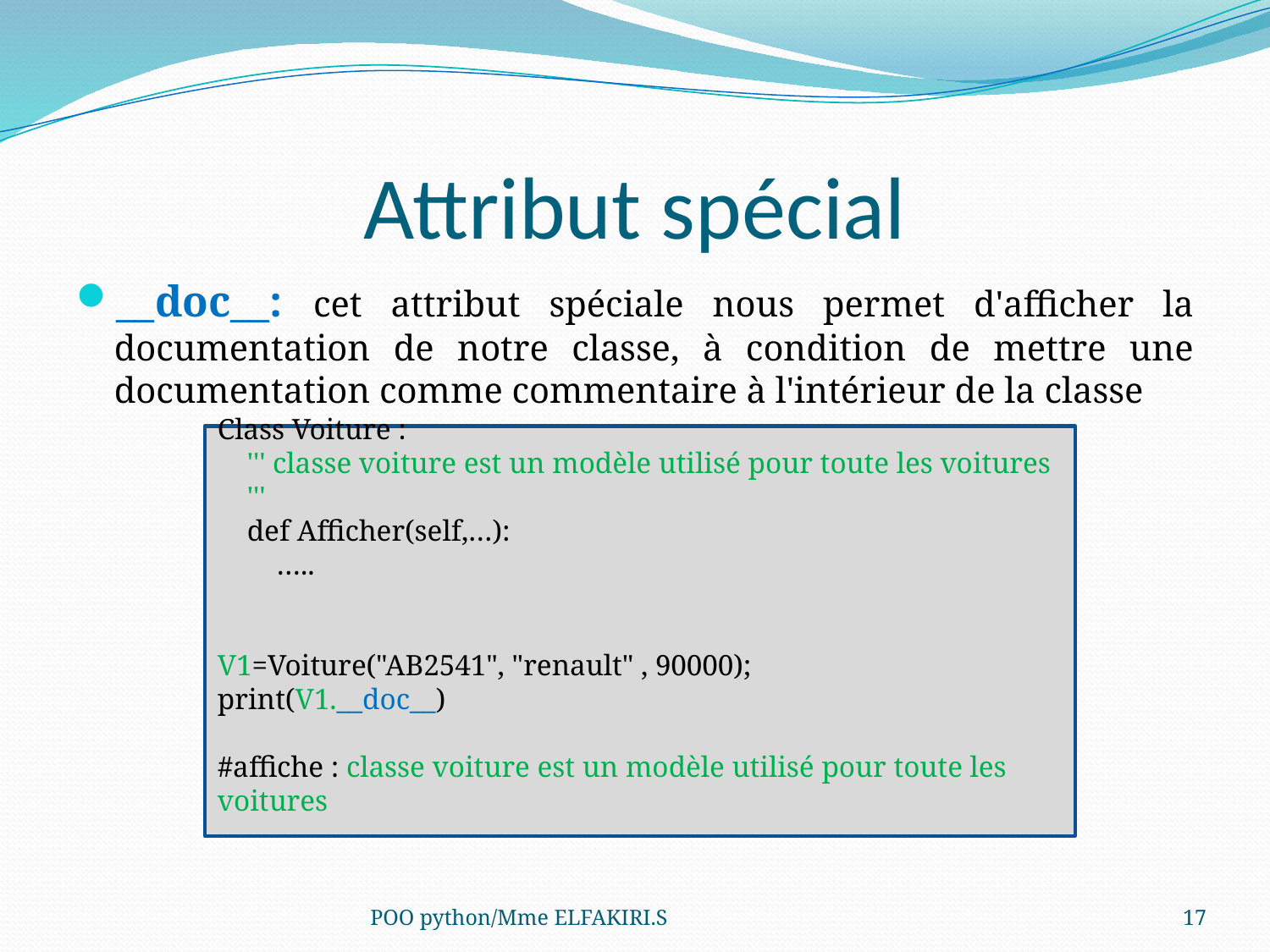

# Attribut spécial
__doc__: cet attribut spéciale nous permet d'afficher la documentation de notre classe, à condition de mettre une documentation comme commentaire à l'intérieur de la classe

Class Voiture :
    ''' classe voiture est un modèle utilisé pour toute les voitures
    '''
    def Afficher(self,…):
        …..

V1=Voiture("AB2541", "renault" , 90000);
print(V1.__doc__)

#affiche : classe voiture est un modèle utilisé pour toute les voitures

POO python/Mme ELFAKIRI.S
17